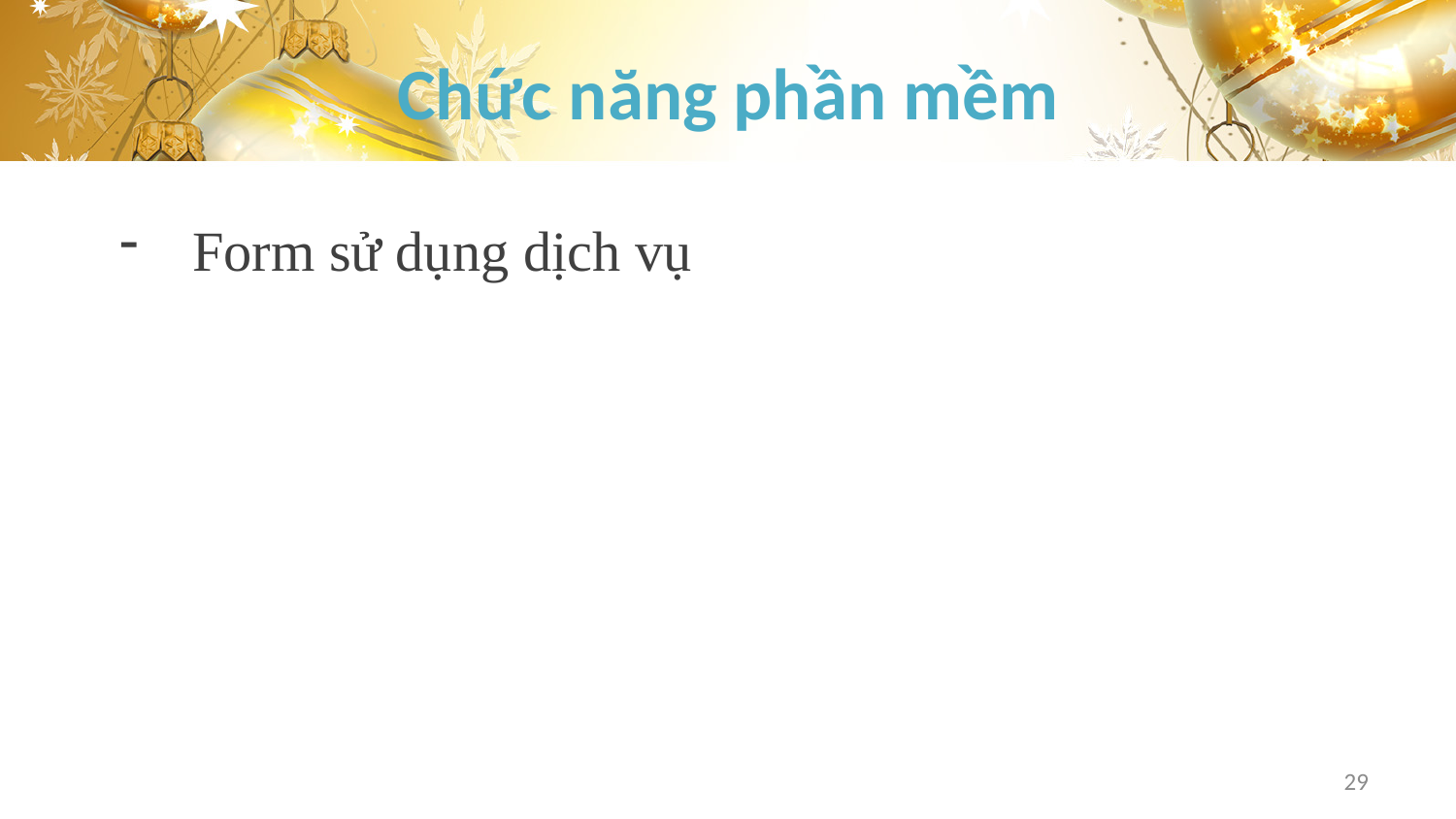

# Chức năng phần mềm
Form sử dụng dịch vụ
29